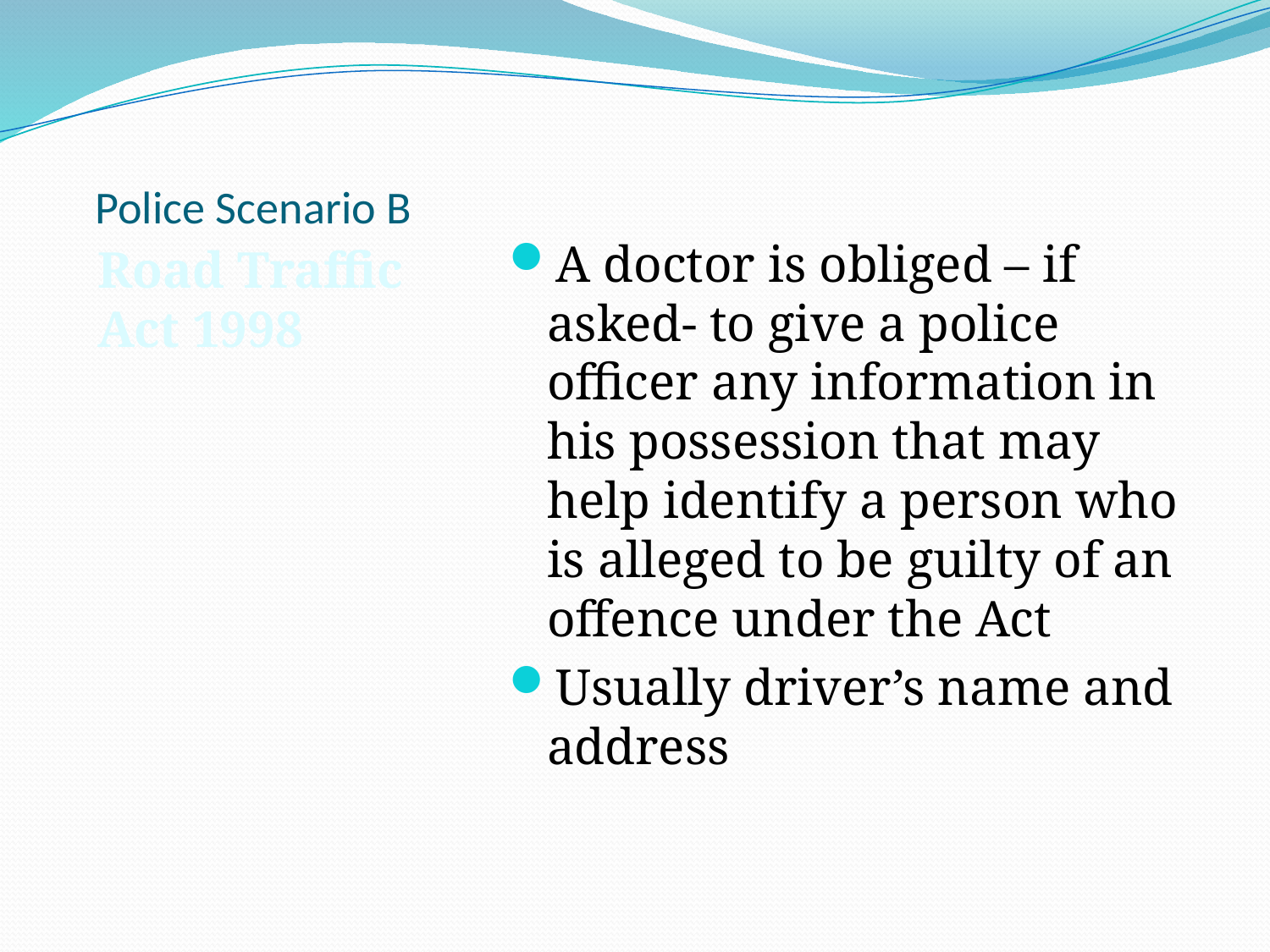

# Police Scenario B
Road Traffic Act 1998
A doctor is obliged – if asked- to give a police officer any information in his possession that may help identify a person who is alleged to be guilty of an offence under the Act
Usually driver’s name and address